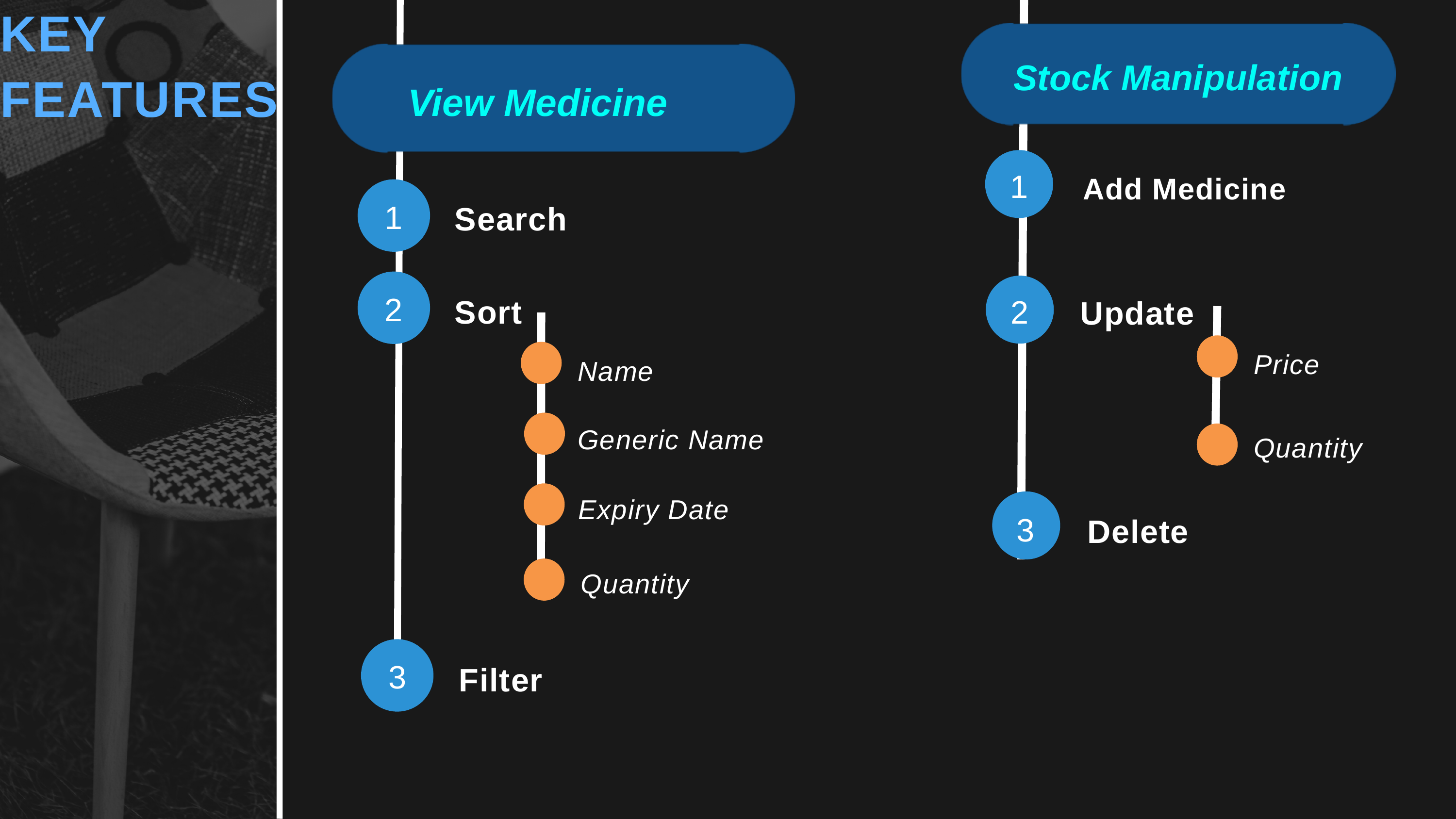

KEY
FEATURES

Stock Manipulation
View Medicine

1
Add Medicine

1
Search

2

2
Sort
Update

Price

Name

Generic Name

Quantity

Expiry Date

3
Delete
Quantity

3
Filter